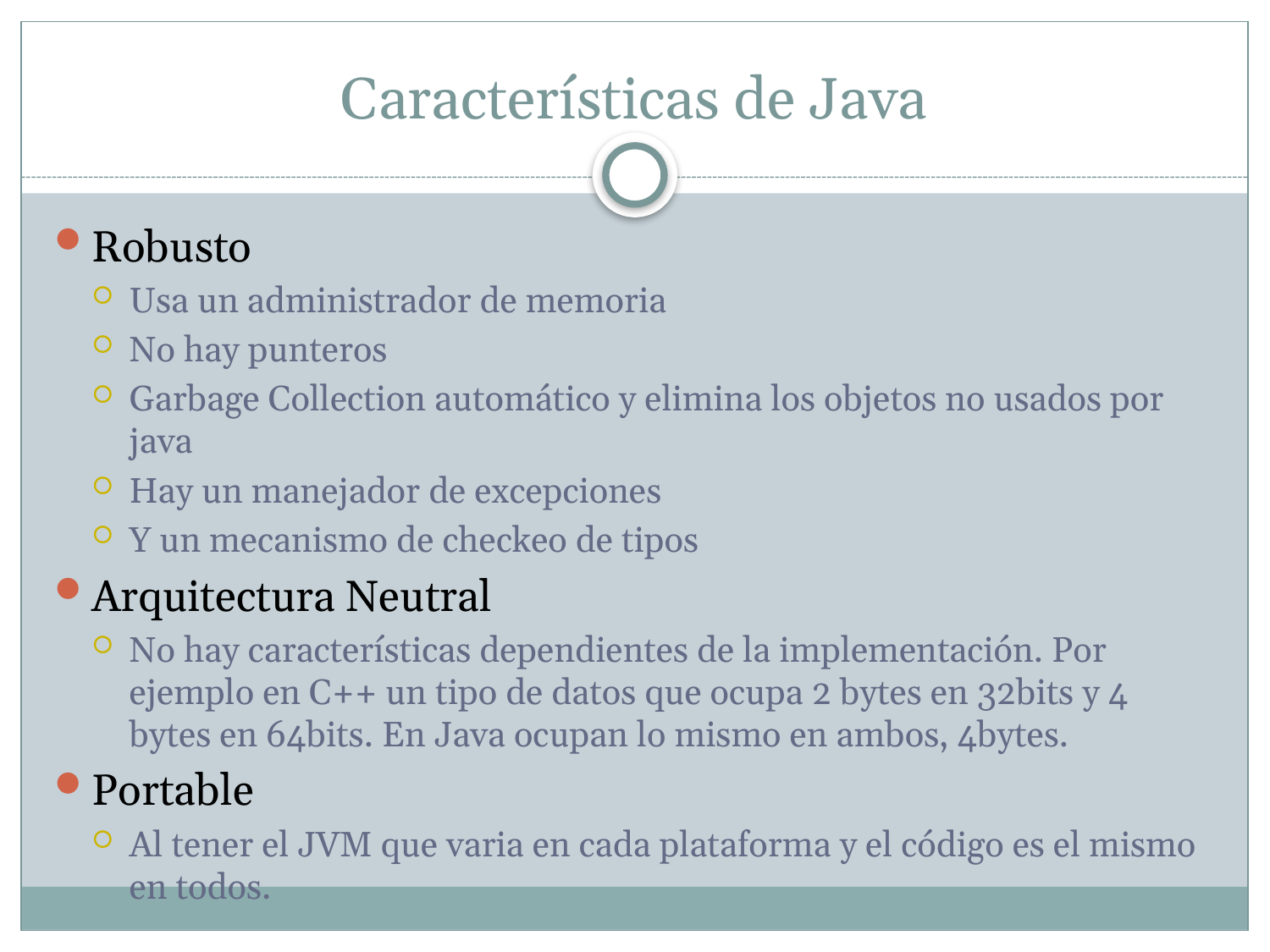

# Características de Java
Robusto
Usa un administrador de memoria
No hay punteros
Garbage Collection automático y elimina los objetos no usados por java
Hay un manejador de excepciones
Y un mecanismo de checkeo de tipos
Arquitectura Neutral
No hay características dependientes de la implementación. Por ejemplo en C++ un tipo de datos que ocupa 2 bytes en 32bits y 4 bytes en 64bits. En Java ocupan lo mismo en ambos, 4bytes.
Portable
Al tener el JVM que varia en cada plataforma y el código es el mismo en todos.